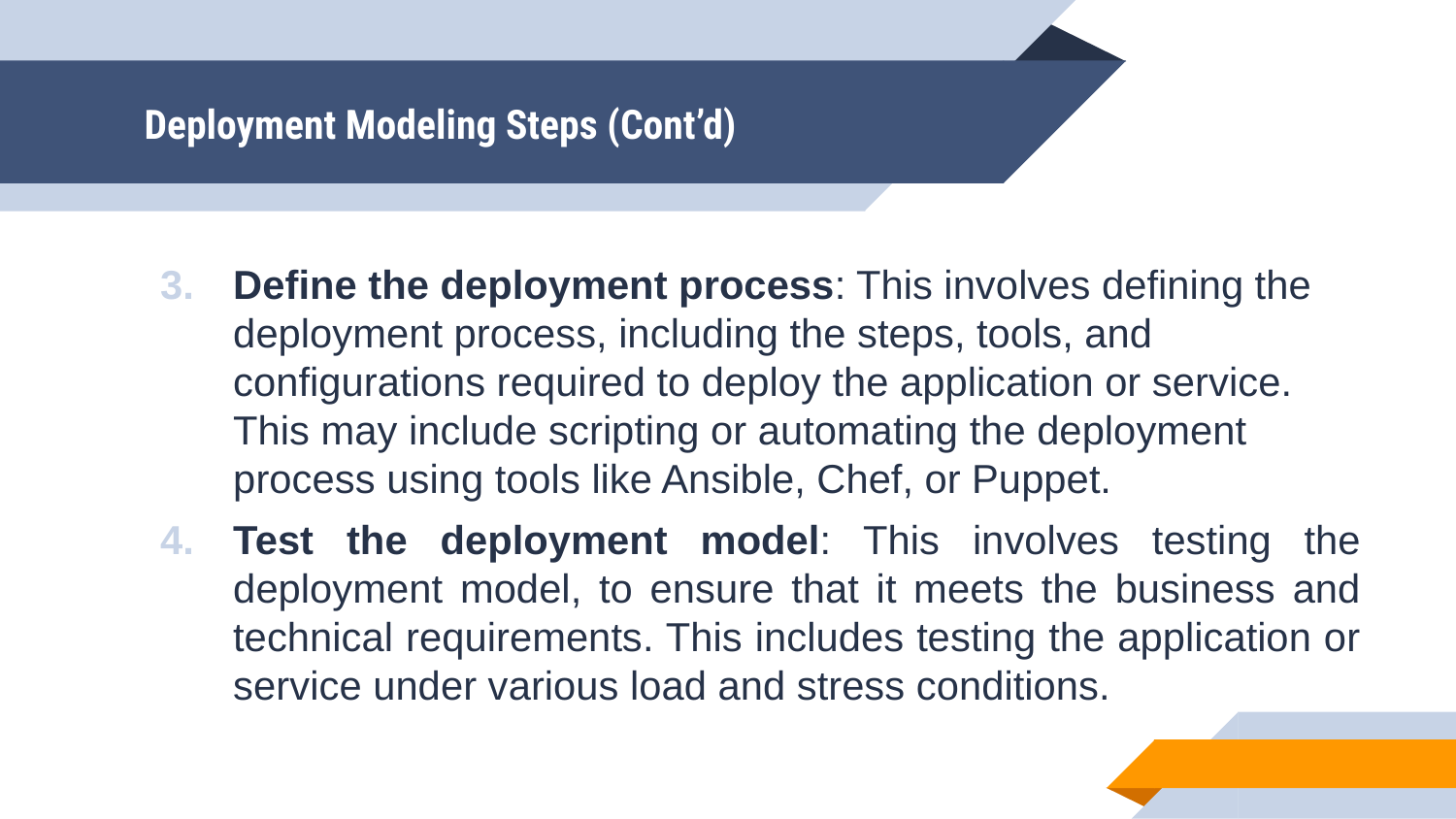

# Deployment Modeling Steps (Cont’d)
Define the deployment process: This involves defining the deployment process, including the steps, tools, and configurations required to deploy the application or service. This may include scripting or automating the deployment process using tools like Ansible, Chef, or Puppet.
Test the deployment model: This involves testing the deployment model, to ensure that it meets the business and technical requirements. This includes testing the application or service under various load and stress conditions.